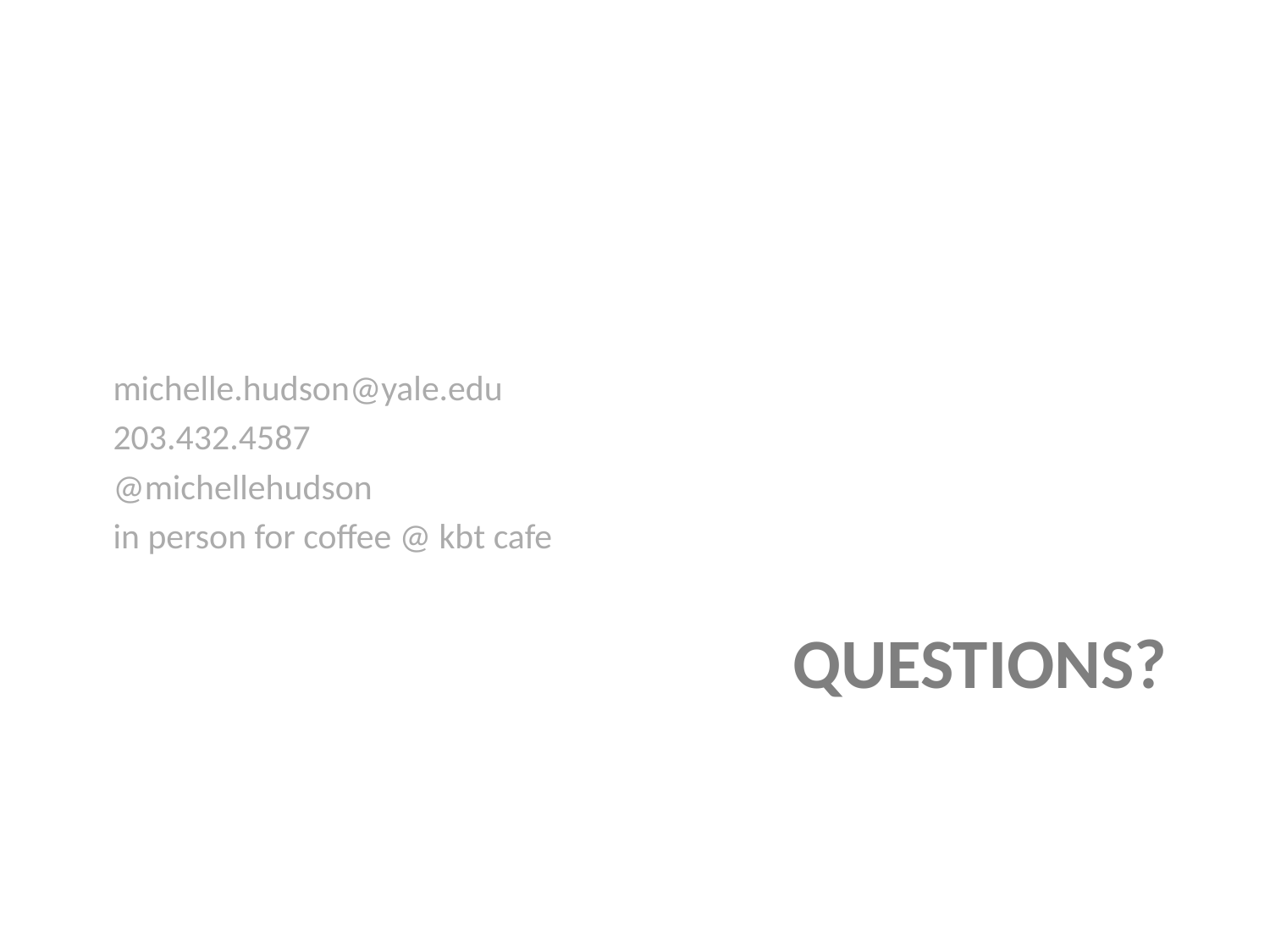

michelle.hudson@yale.edu
203.432.4587
@michellehudson
in person for coffee @ kbt cafe

# Questions?